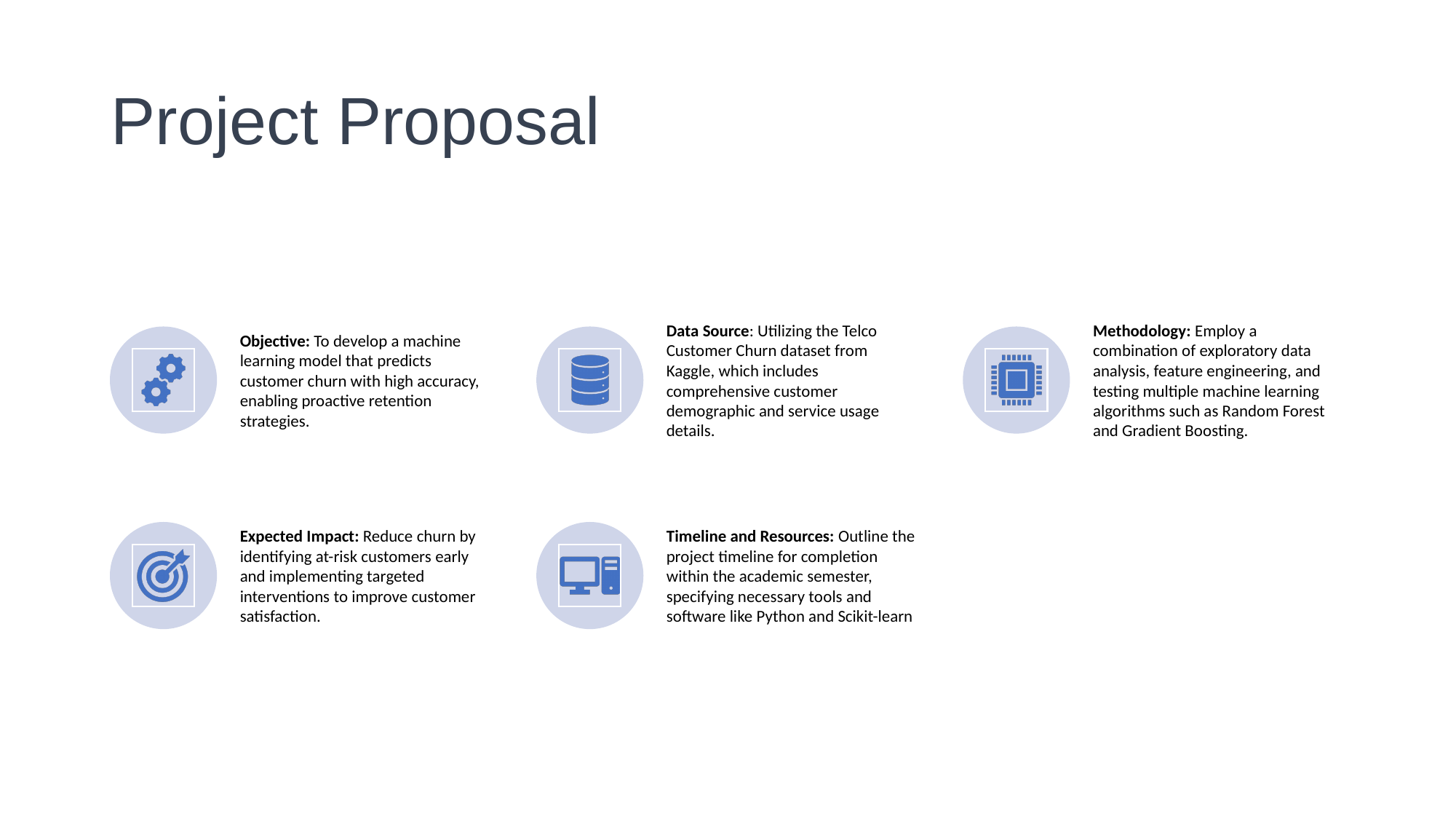

# Project Proposal
Objective: To develop a machine learning model that predicts customer churn with high accuracy, enabling proactive retention strategies.
Data Source: Utilizing the Telco Customer Churn dataset from Kaggle, which includes comprehensive customer demographic and service usage details.
Methodology: Employ a combination of exploratory data analysis, feature engineering, and testing multiple machine learning algorithms such as Random Forest and Gradient Boosting.
Expected Impact: Reduce churn by identifying at-risk customers early and implementing targeted interventions to improve customer satisfaction.
Timeline and Resources: Outline the project timeline for completion within the academic semester, specifying necessary tools and software like Python and Scikit-learn